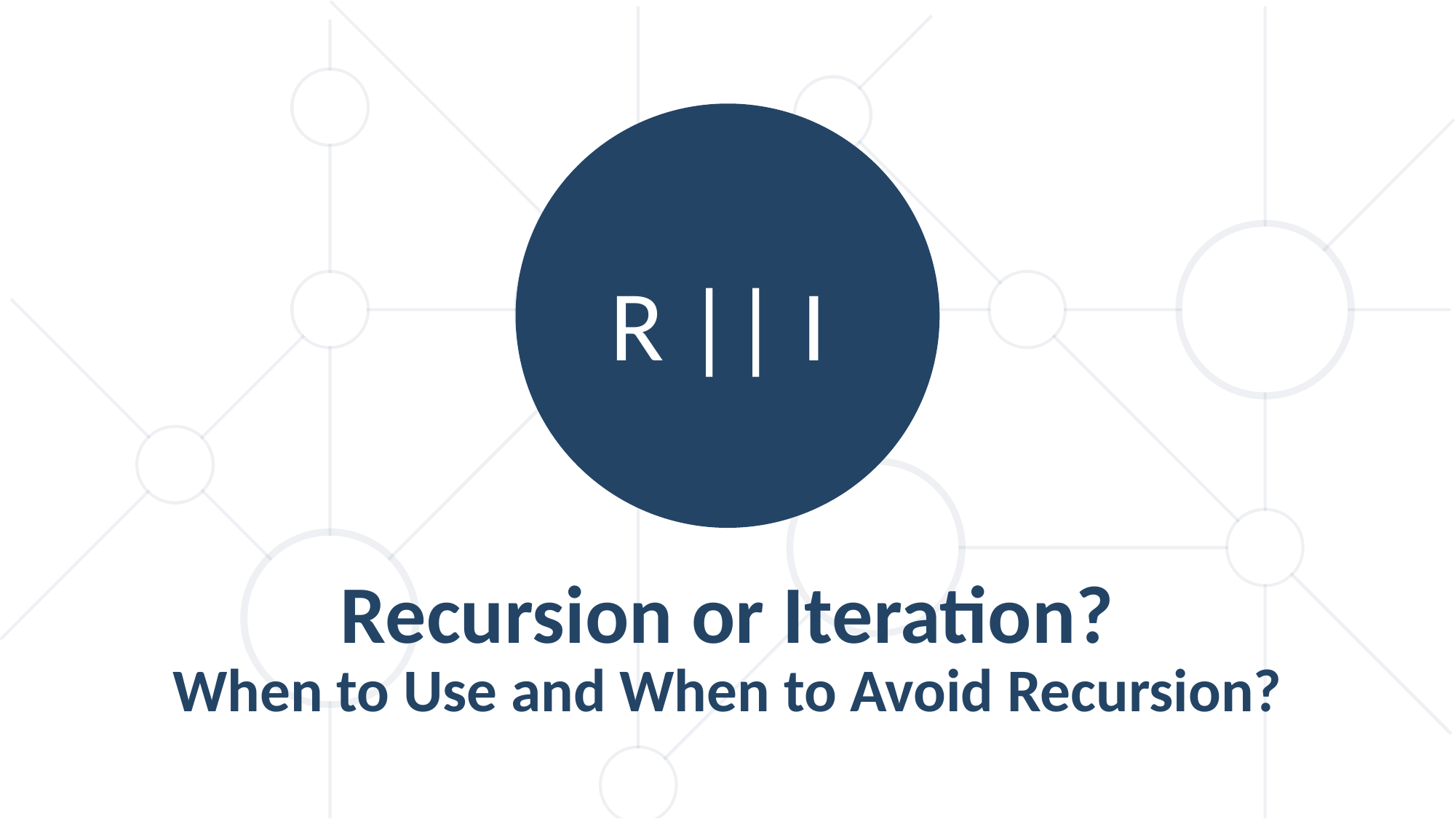

R || I
Recursion or Iteration?
When to Use and When to Avoid Recursion?